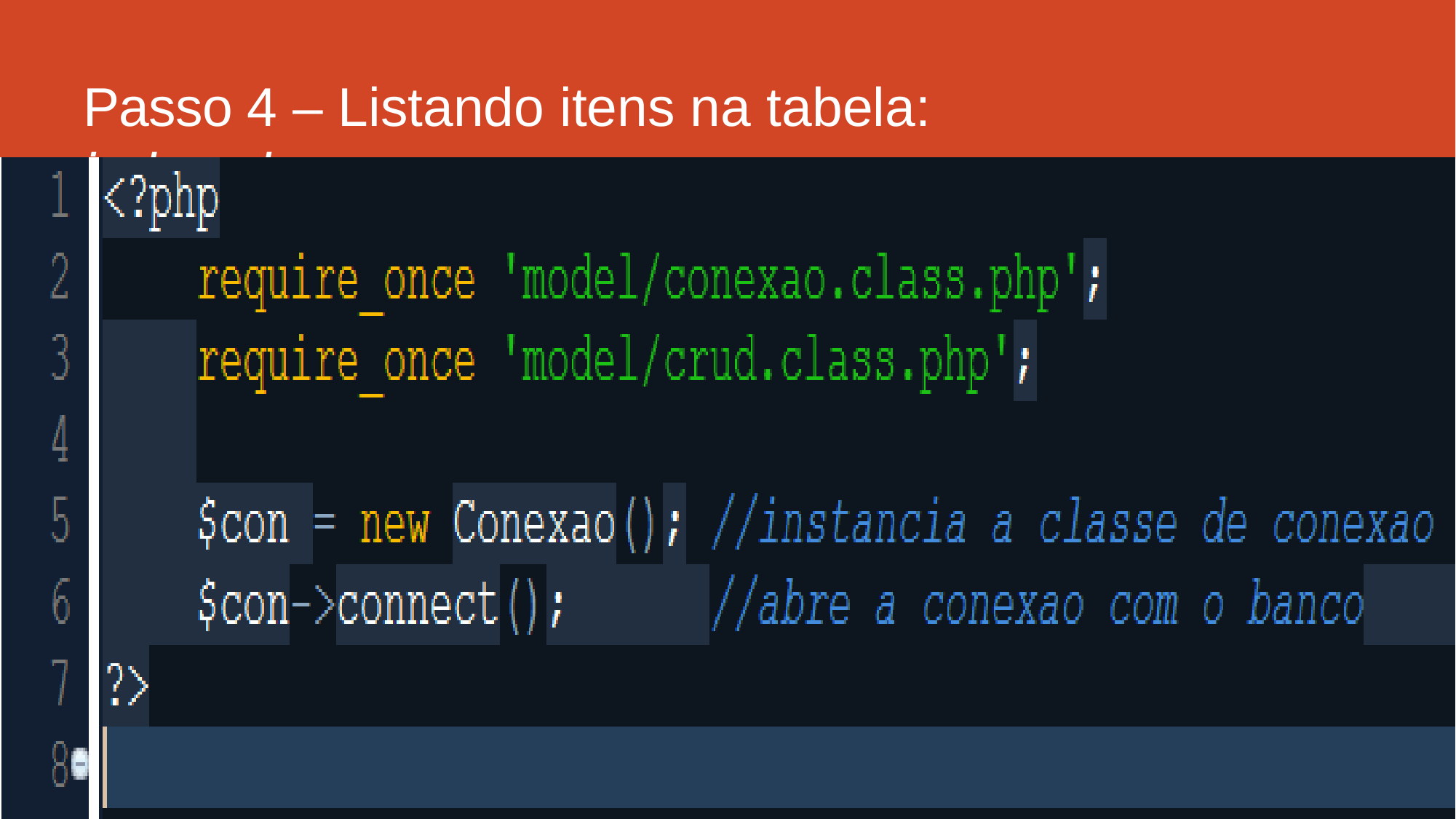

# Passo 4 – Listando itens na tabela: index.php